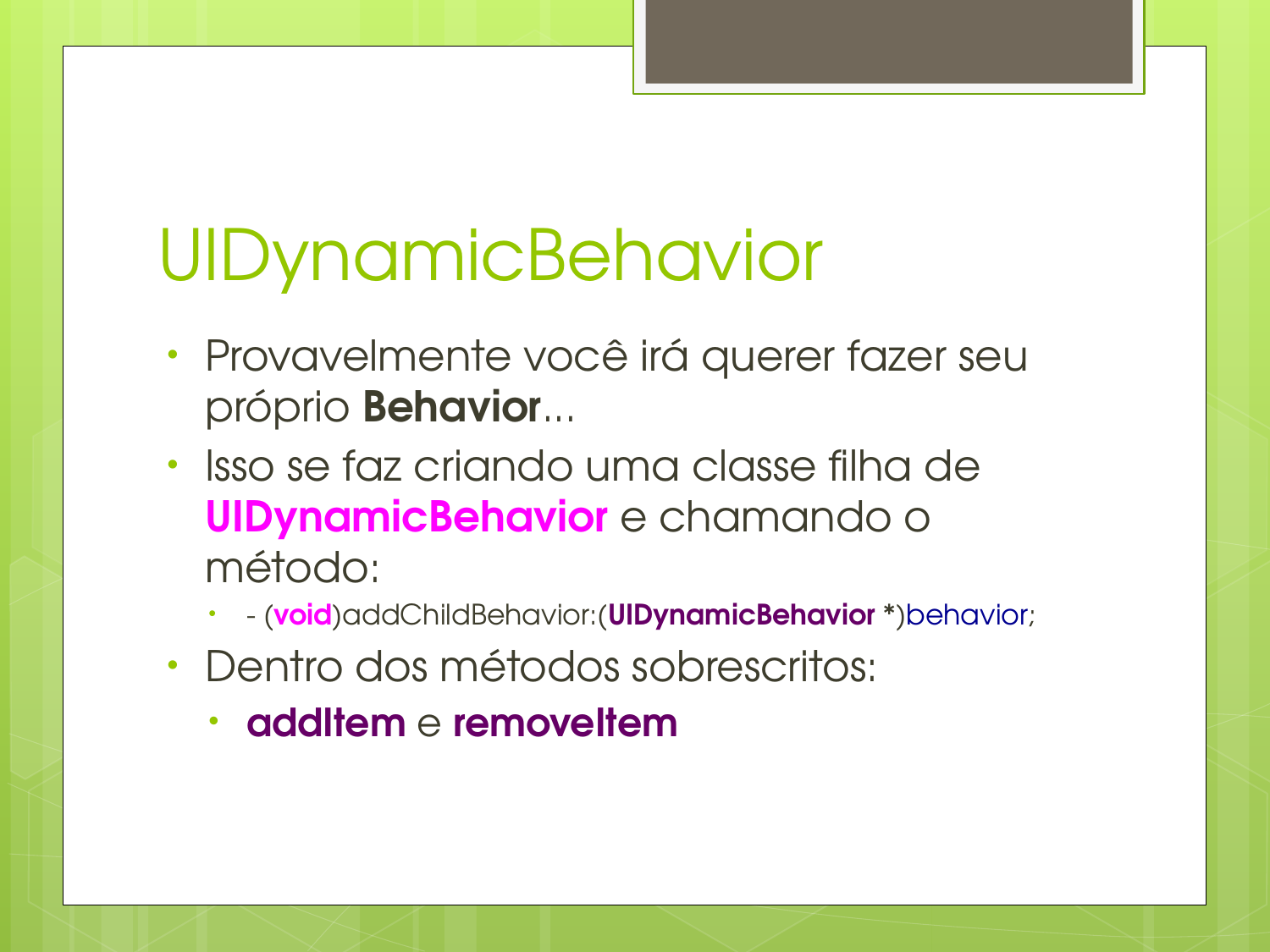

# UIDynamicBehavior
Provavelmente você irá querer fazer seu próprio Behavior...
Isso se faz criando uma classe filha de UIDynamicBehavior e chamando o método:
- (void)addChildBehavior:(UIDynamicBehavior *)behavior;
Dentro dos métodos sobrescritos:
addItem e removeItem